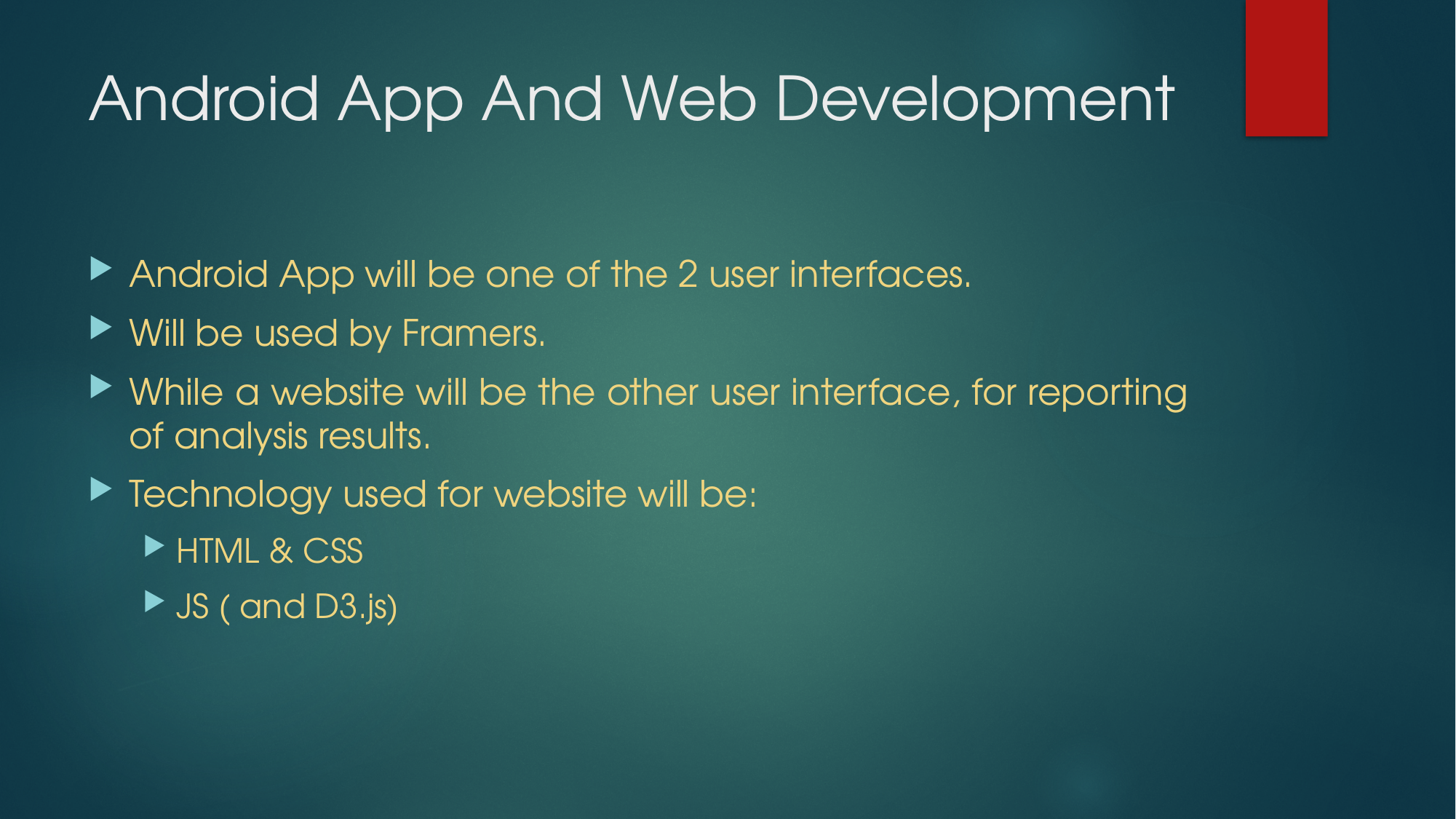

# Android App And Web Development
Android App will be one of the 2 user interfaces.
Will be used by Framers.
While a website will be the other user interface, for reporting of analysis results.
Technology used for website will be:
HTML & CSS
JS ( and D3.js)